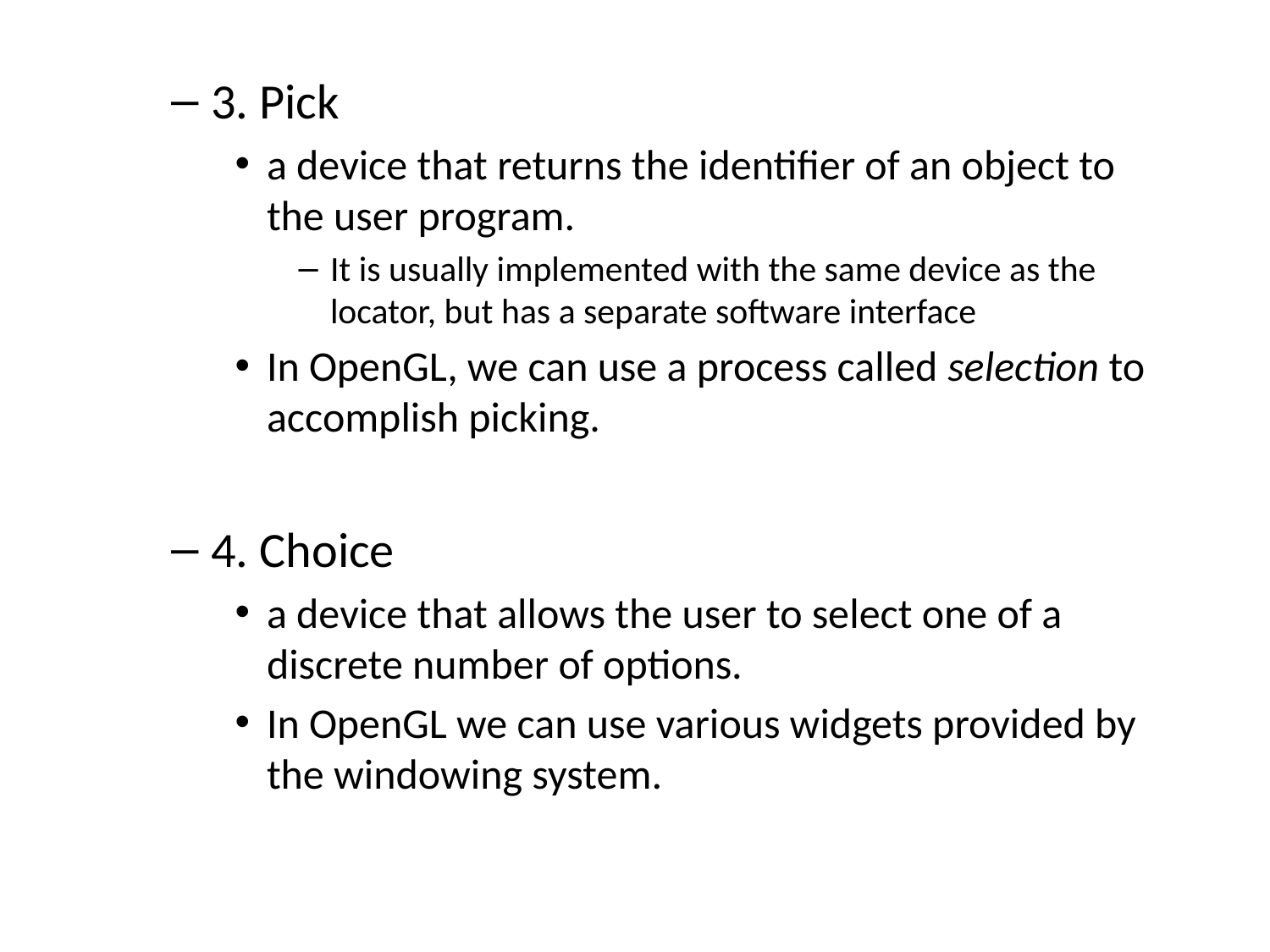

3. Pick
a device that returns the identifier of an object to the user program.
It is usually implemented with the same device as the locator, but has a separate software interface
In OpenGL, we can use a process called selection to accomplish picking.

4. Choice
a device that allows the user to select one of a discrete number of options.
In OpenGL we can use various widgets provided by the windowing system.